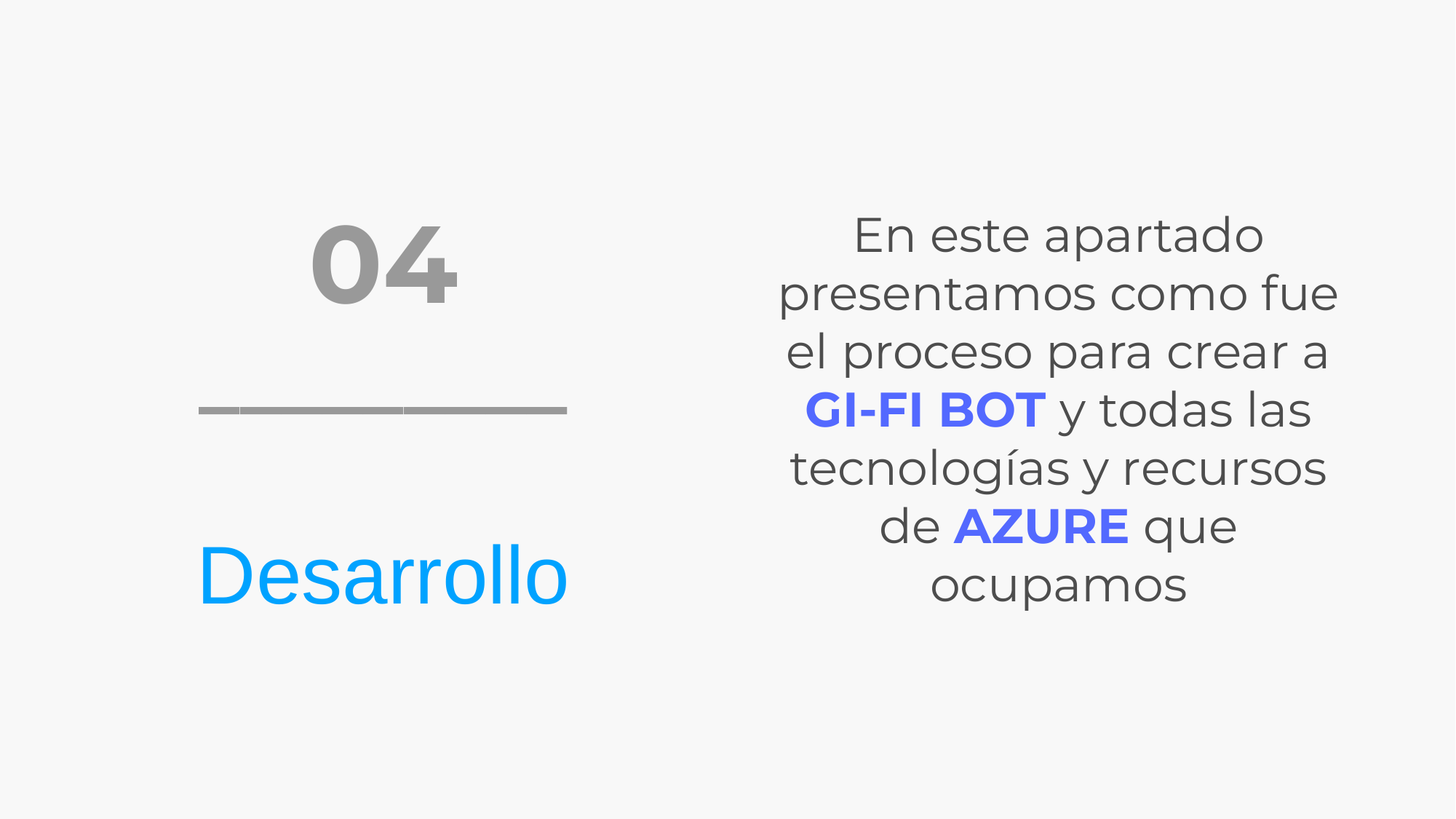

04
_________

Desarrollo
En este apartado presentamos como fue el proceso para crear a GI-FI BOT y todas las tecnologías y recursos de AZURE que ocupamos